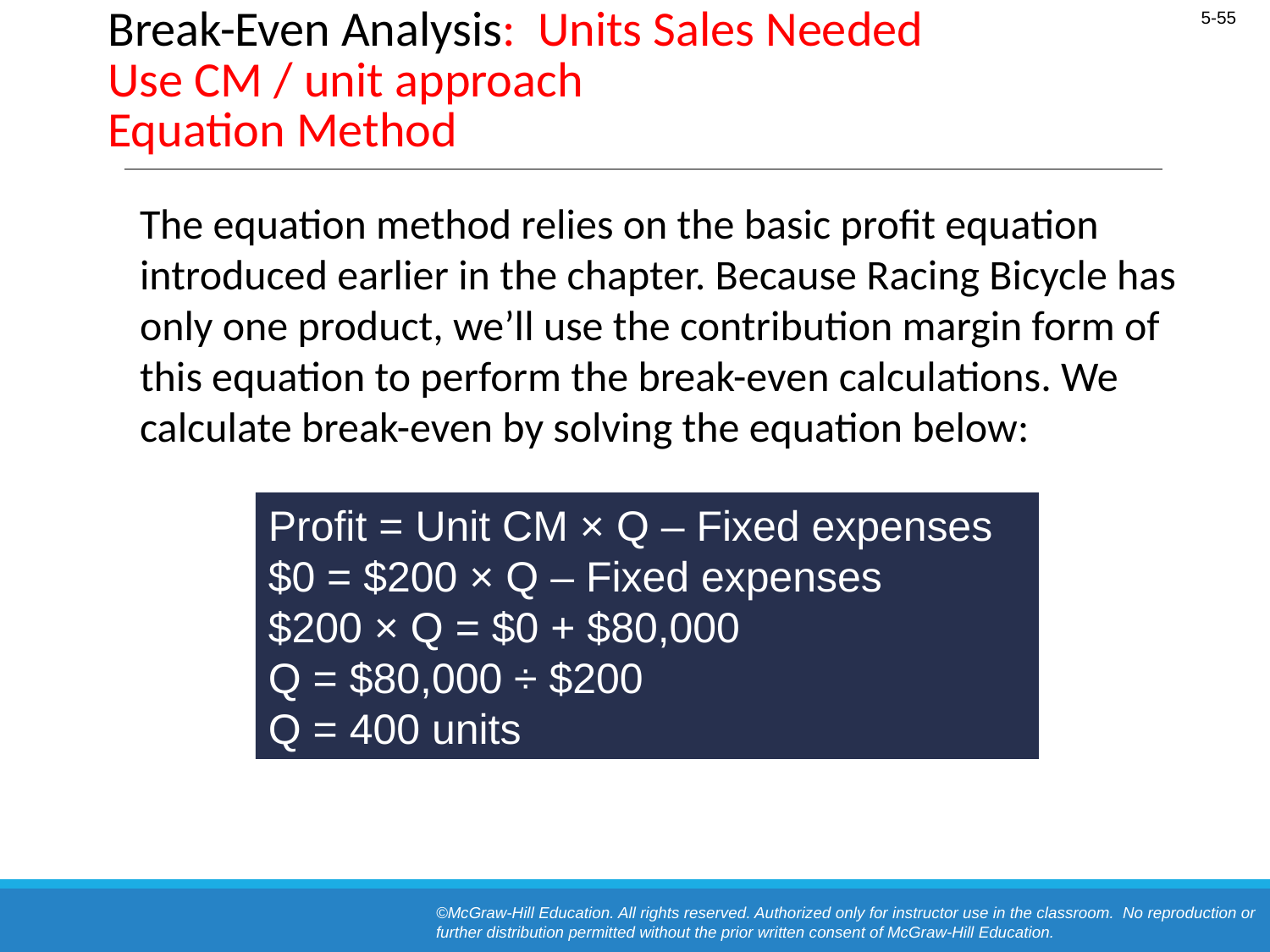

# Break-Even Analysis:  Units Sales Needed Use CM / unit approach Equation Method
The equation method relies on the basic profit equation introduced earlier in the chapter. Because Racing Bicycle has only one product, we’ll use the contribution margin form of this equation to perform the break-even calculations. We calculate break-even by solving the equation below:
Profit = Unit CM × Q – Fixed expenses
$0 = $200 × Q – Fixed expenses
$200 × Q = $0 + $80,000
Q = $80,000 ÷ $200
Q = 400 units